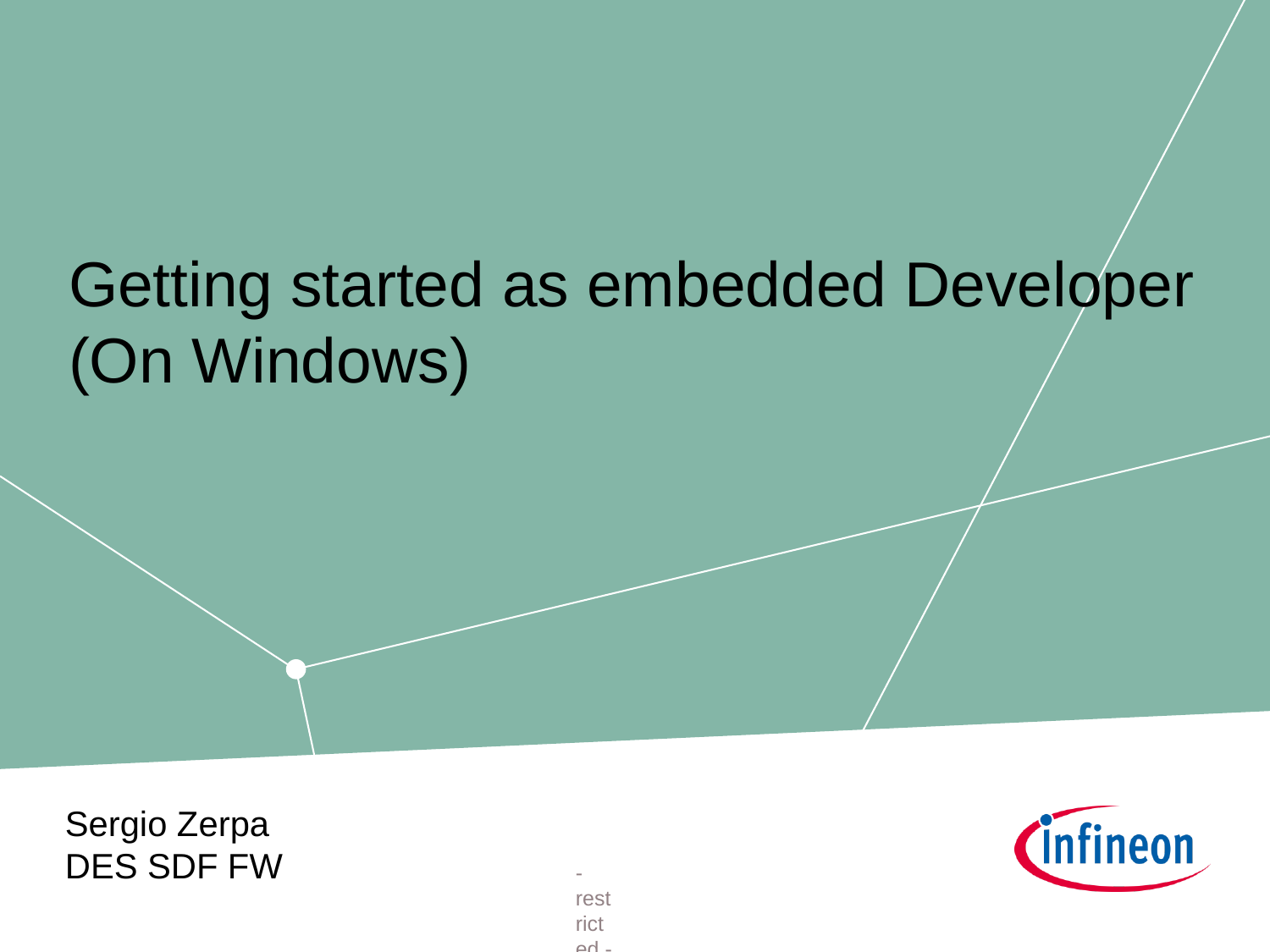

Getting started as embedded Developer
(On Windows)
Sergio Zerpa
DES SDF FW
- restricted -